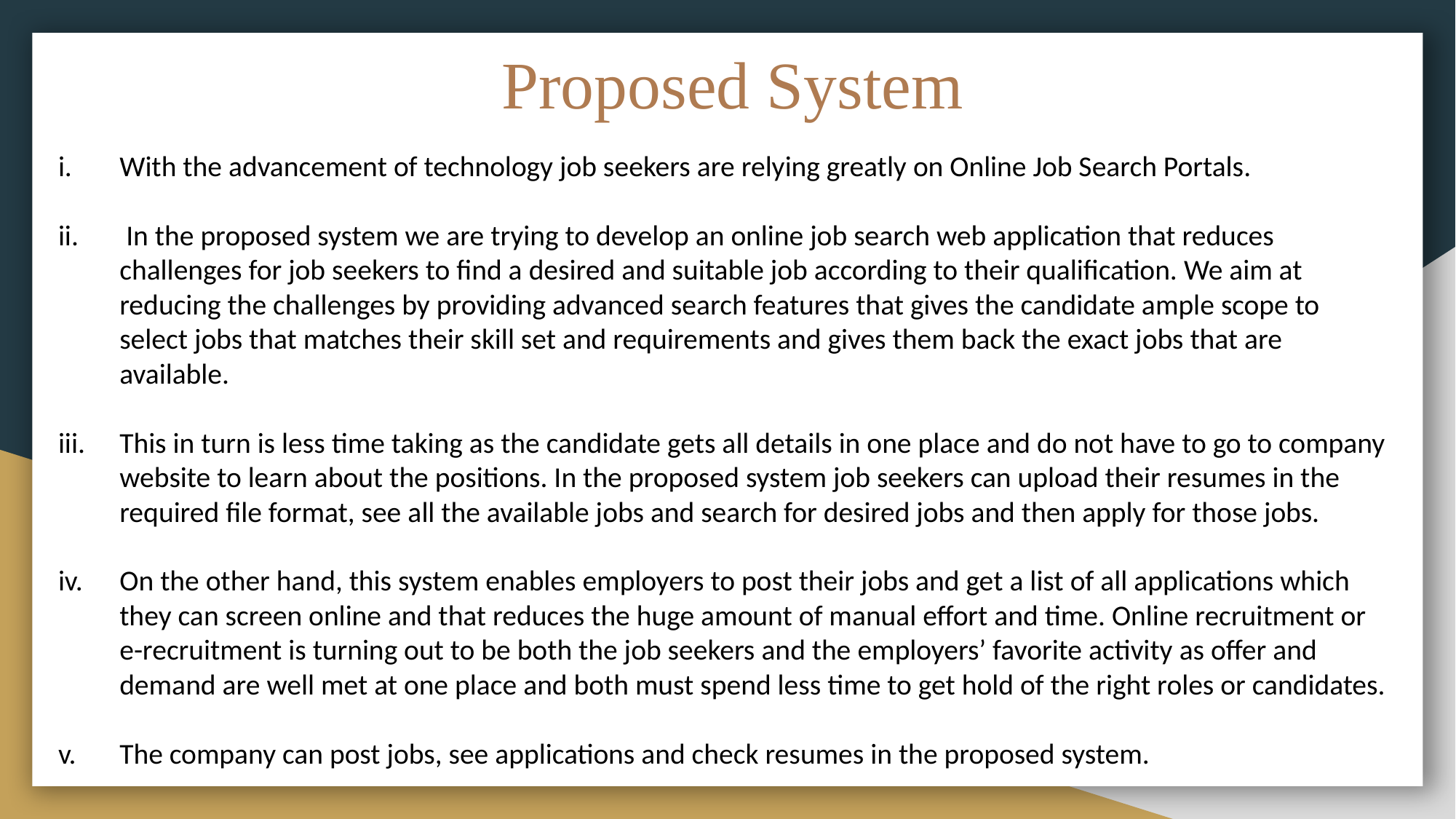

Proposed System
With the advancement of technology job seekers are relying greatly on Online Job Search Portals.

 In the proposed system we are trying to develop an online job search web application that reduces challenges for job seekers to find a desired and suitable job according to their qualification. We aim at reducing the challenges by providing advanced search features that gives the candidate ample scope to select jobs that matches their skill set and requirements and gives them back the exact jobs that are available.

This in turn is less time taking as the candidate gets all details in one place and do not have to go to company website to learn about the positions. In the proposed system job seekers can upload their resumes in the required file format, see all the available jobs and search for desired jobs and then apply for those jobs.

On the other hand, this system enables employers to post their jobs and get a list of all applications which they can screen online and that reduces the huge amount of manual effort and time. Online recruitment or e-recruitment is turning out to be both the job seekers and the employers’ favorite activity as offer and demand are well met at one place and both must spend less time to get hold of the right roles or candidates.

The company can post jobs, see applications and check resumes in the proposed system.